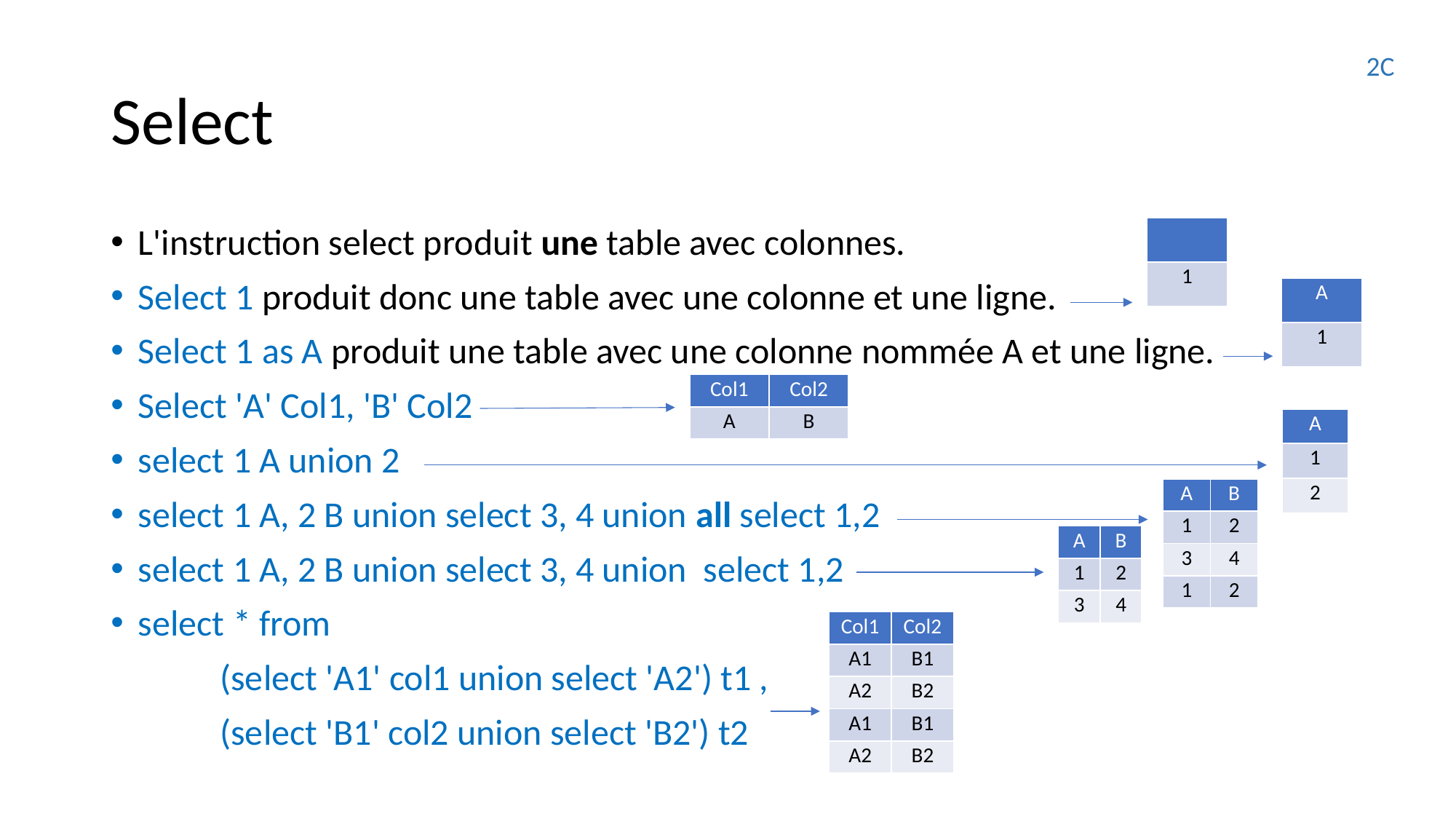

# Select
2C
|  |
| --- |
| 1 |
L'instruction select produit une table avec colonnes.
Select 1 produit donc une table avec une colonne et une ligne.
Select 1 as A produit une table avec une colonne nommée A et une ligne.
Select 'A' Col1, 'B' Col2
select 1 A union 2
select 1 A, 2 B union select 3, 4 union all select 1,2
select 1 A, 2 B union select 3, 4 union  select 1,2
select * from
	(select 'A1' col1 union select 'A2') t1 ,
	(select 'B1' col2 union select 'B2') t2

| A |
| --- |
| 1 |
| Col1 | Col2 |
| --- | --- |
| A | B |
| A |
| --- |
| 1 |
| 2 |
| A | B |
| --- | --- |
| 1 | 2 |
| 3 | 4 |
| 1 | 2 |
| A | B |
| --- | --- |
| 1 | 2 |
| 3 | 4 |
| Col1 | Col2 |
| --- | --- |
| A1 | B1 |
| A2 | B2 |
| A1 | B1 |
| A2 | B2 |